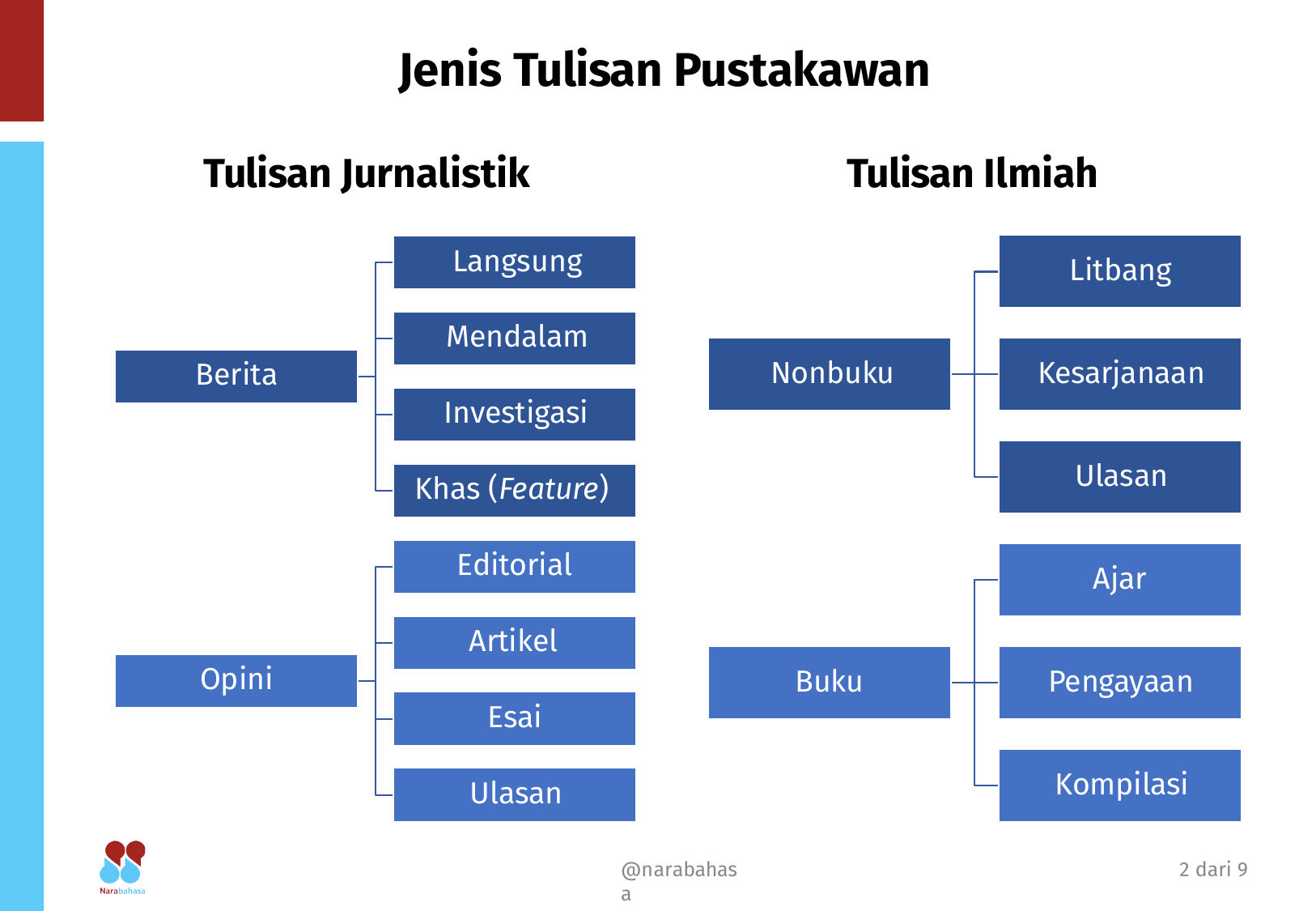

# Jenis Tulisan Pustakawan
Tulisan Jurnalistik	Tulisan Ilmiah

Langsung
Litbang

Mendalam

Nonbuku
Kesarjanaan
Berita

Investigasi

Ulasan

Khas (Feature)

Editorial

Ajar

Artikel

Buku
Pengayaan
Opini

Esai

Kompilasi

Ulasan
@narabahasa
2 dari 9